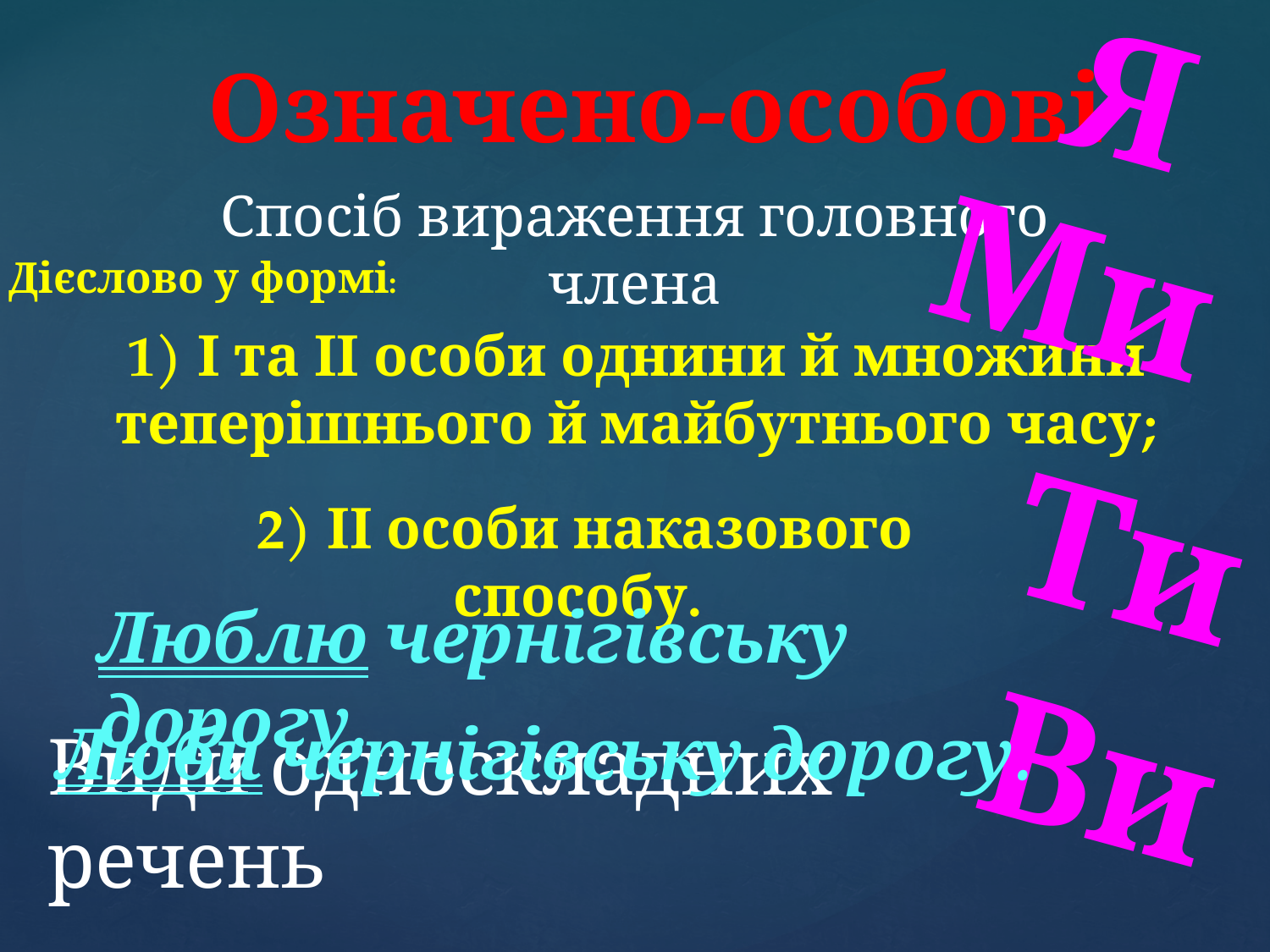

Я
Означено-особові
Спосіб вираження головного члена
Ми
Дієслово у формі:
1) І та ІІ особи однини й множини теперішнього й майбутнього часу;
Ти
2) ІІ особи наказового способу.
Люблю чернігівську дорогу.
Ви
Люби чернігівську дорогу.
# Види односкладних речень